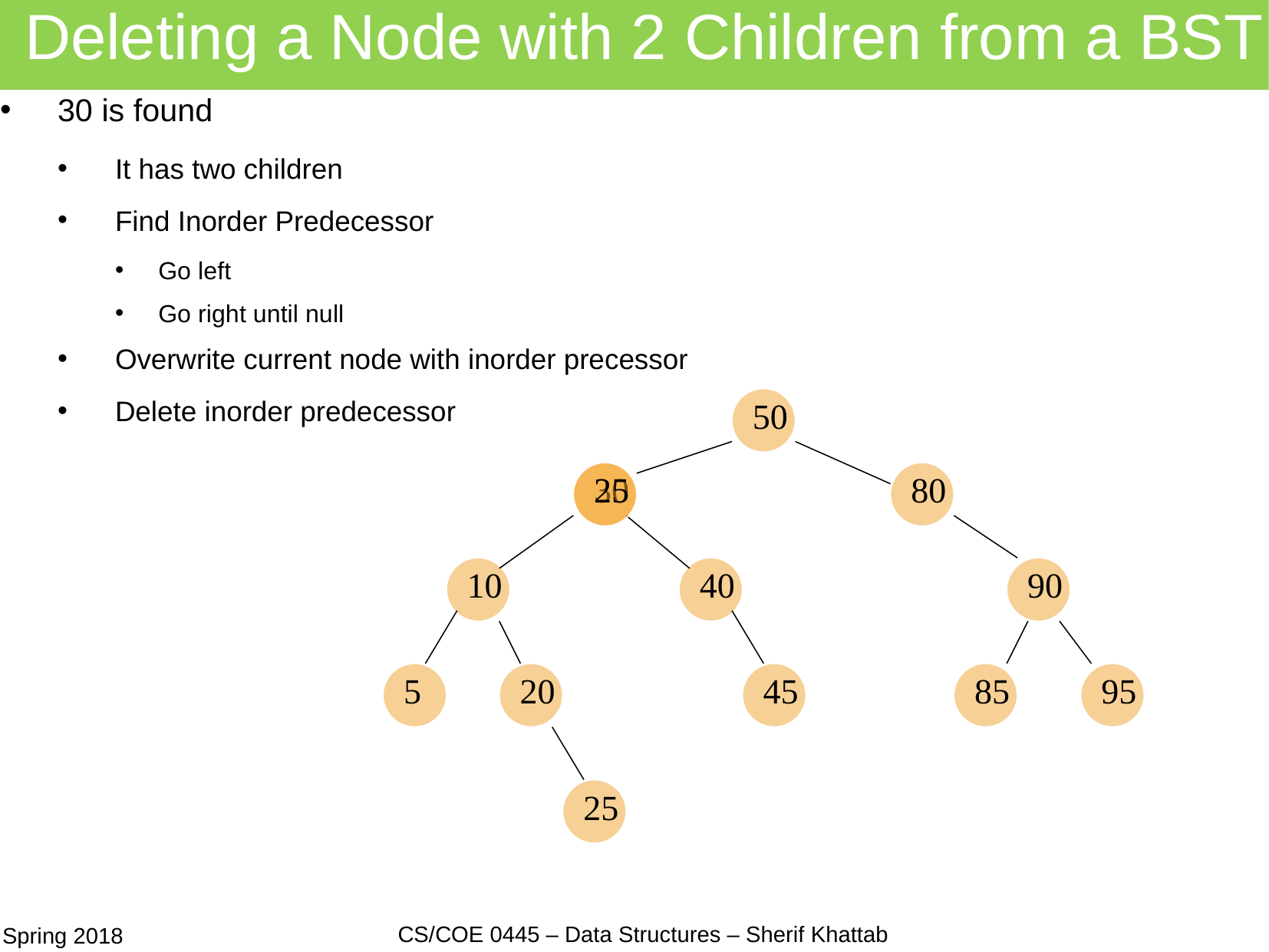

# Deleting a Node with 2 Children from a BST
30 is found
It has two children
Find Inorder Predecessor
Go left
Go right until null
Overwrite current node with inorder precessor
Delete inorder predecessor
50

30
25
80

10
40
90

5
20
45
85
95
 To see this correctly you must run it in a Powerpoint slideshow

25
23
CS/COE 0445 – Data Structures – Sherif Khattab
Spring 2018